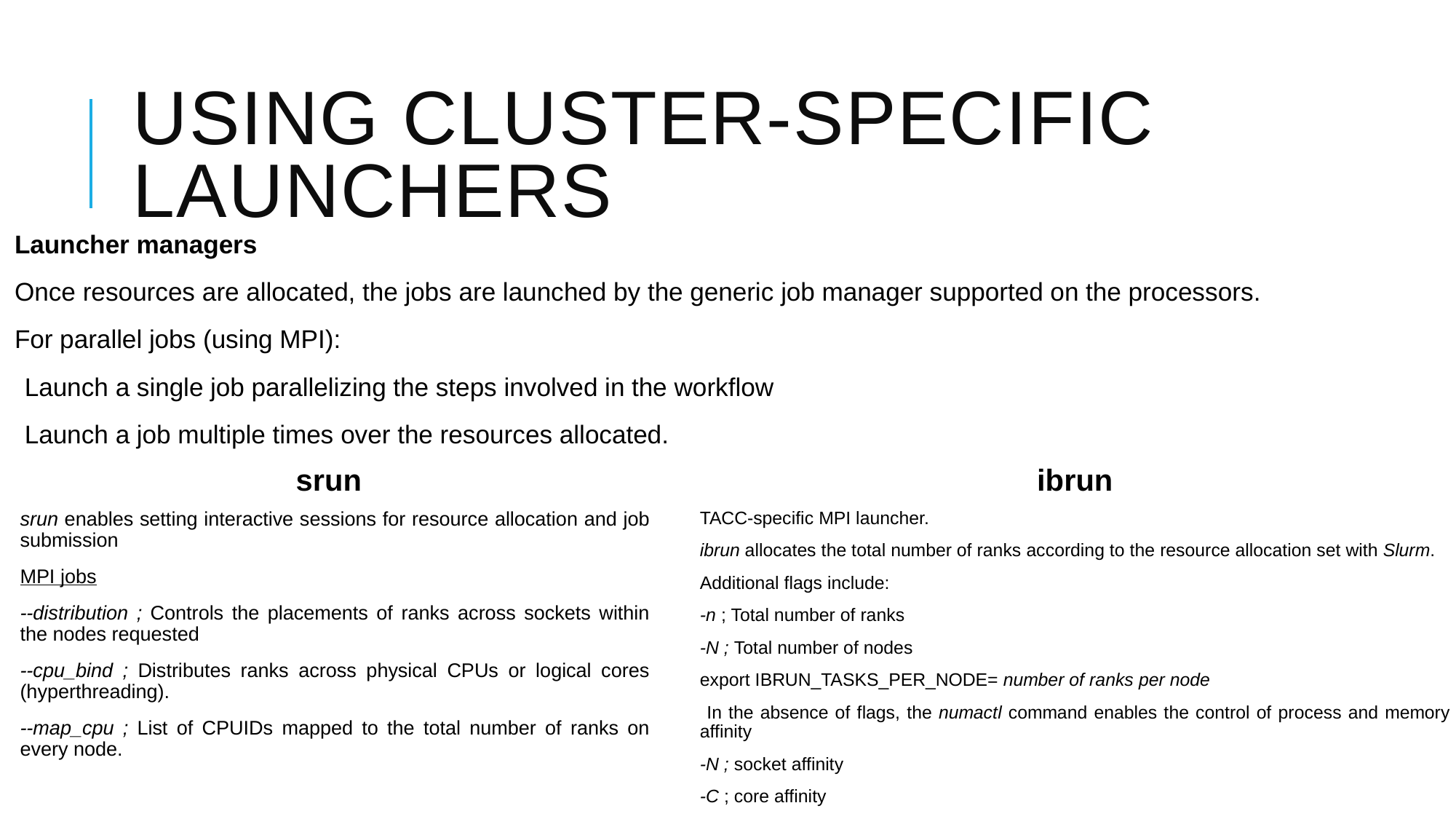

# USING CLUSTER-SPECIFIC LAUNCHERS
Launcher managers
Once resources are allocated, the jobs are launched by the generic job manager supported on the processors.
For parallel jobs (using MPI):
Launch a single job parallelizing the steps involved in the workflow
Launch a job multiple times over the resources allocated.
srun
ibrun
srun enables setting interactive sessions for resource allocation and job submission
MPI jobs
--distribution ; Controls the placements of ranks across sockets within the nodes requested
--cpu_bind ; Distributes ranks across physical CPUs or logical cores (hyperthreading).
--map_cpu ; List of CPUIDs mapped to the total number of ranks on every node.

TACC-specific MPI launcher.
ibrun allocates the total number of ranks according to the resource allocation set with Slurm.
Additional flags include:
-n ; Total number of ranks
-N ; Total number of nodes
export IBRUN_TASKS_PER_NODE= number of ranks per node
 In the absence of flags, the numactl command enables the control of process and memory affinity
-N ; socket affinity
-C ; core affinity